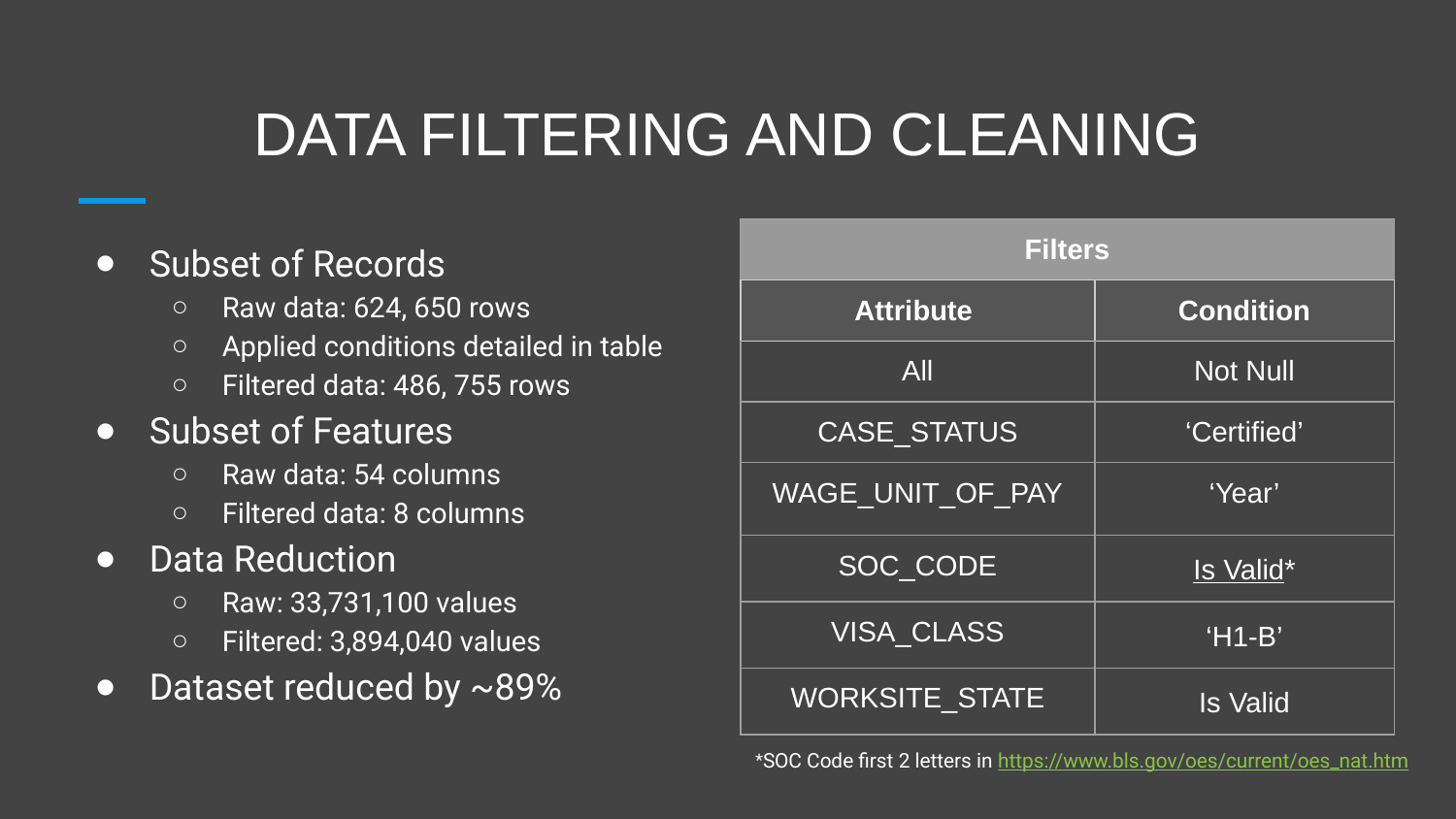

# DATA FILTERING AND CLEANING
Subset of Records
Raw data: 624, 650 rows
Applied conditions detailed in table
Filtered data: 486, 755 rows
Subset of Features
Raw data: 54 columns
Filtered data: 8 columns
Data Reduction
Raw: 33,731,100 values
Filtered: 3,894,040 values
Dataset reduced by ~89%
| Filters |  |  |
| --- | --- | --- |
| Attribute |  | Condition |
| All |  | Not Null |
| CASE\_STATUS |  | ‘Certified’ |
| WAGE\_UNIT\_OF\_PAY |  | ‘Year’ |
| SOC\_CODE |  | Is Valid\* |
| VISA\_CLASS |  | ‘H1-B’ |
| WORKSITE\_STATE |  | Is Valid |
*SOC Code first 2 letters in https://www.bls.gov/oes/current/oes_nat.htm